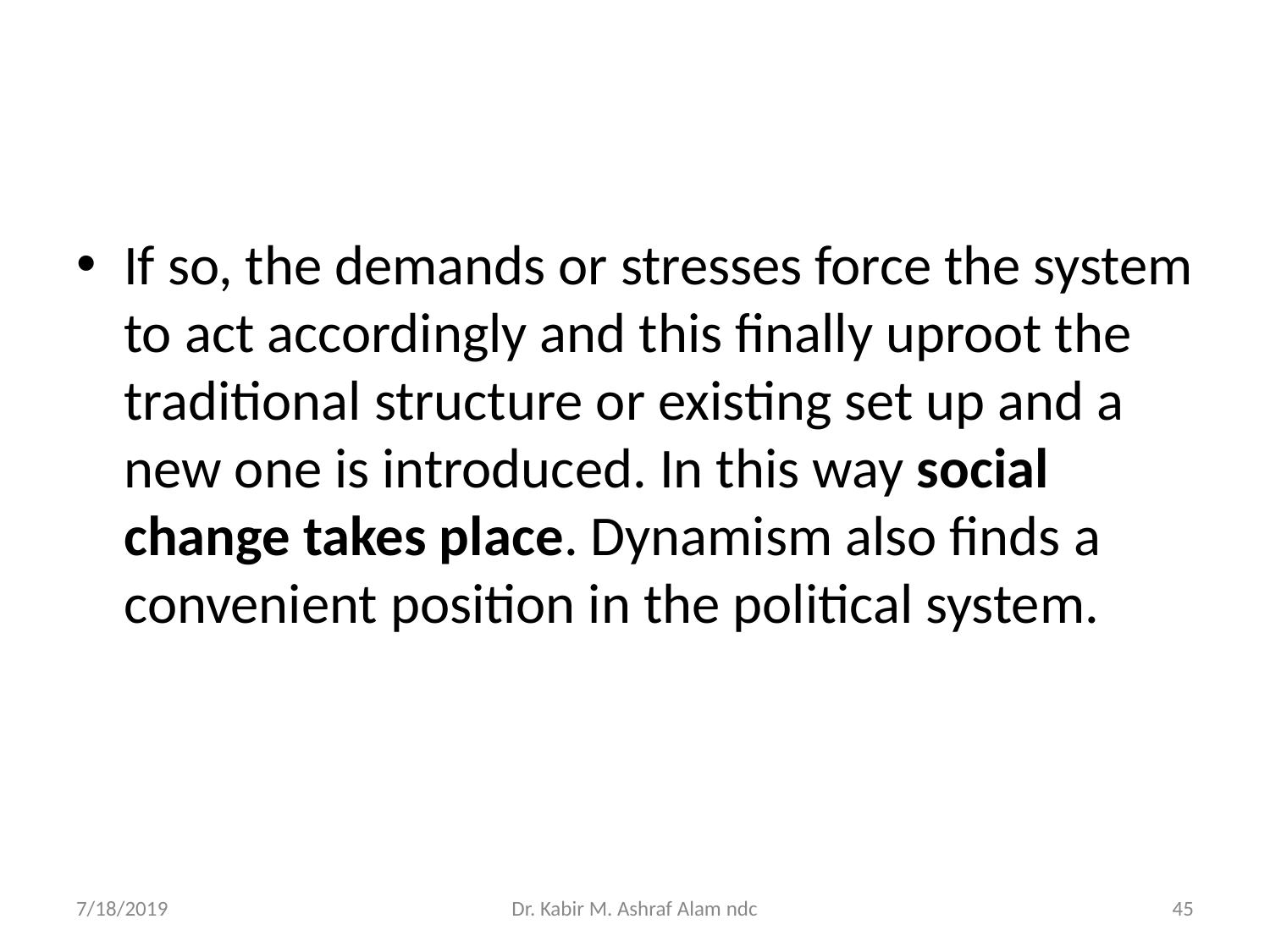

#
If so, the demands or stresses force the system to act accordingly and this finally uproot the traditional structure or existing set up and a new one is introduced. In this way social change takes place. Dynamism also finds a convenient position in the political system.

7/18/2019
Dr. Kabir M. Ashraf Alam ndc
45